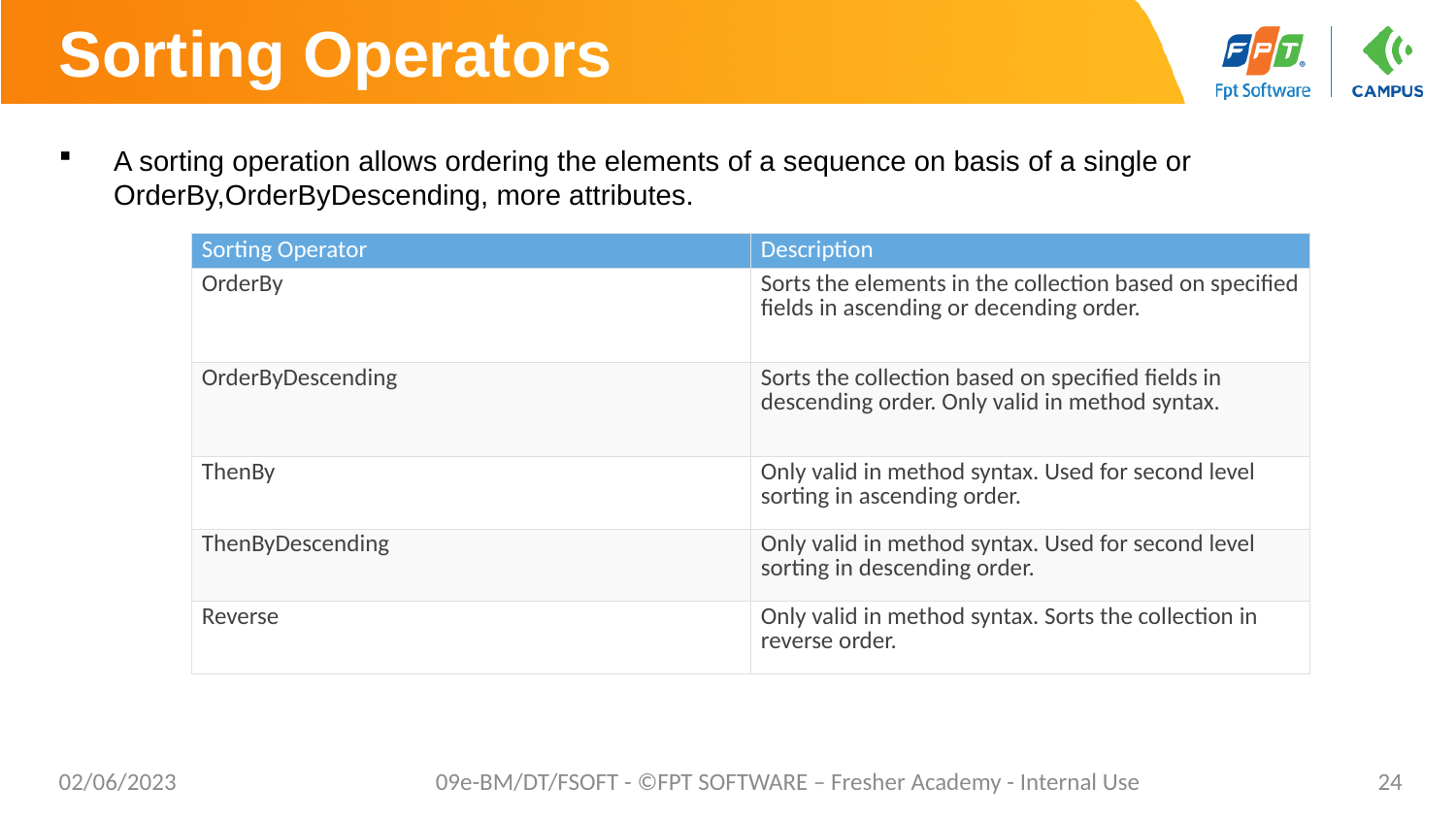

# Sorting Operators
A sorting operation allows ordering the elements of a sequence on basis of a single or OrderBy,OrderByDescending, more attributes.
| Sorting Operator | Description |
| --- | --- |
| OrderBy | Sorts the elements in the collection based on specified fields in ascending or decending order. |
| OrderByDescending | Sorts the collection based on specified fields in descending order. Only valid in method syntax. |
| ThenBy | Only valid in method syntax. Used for second level sorting in ascending order. |
| ThenByDescending | Only valid in method syntax. Used for second level sorting in descending order. |
| Reverse | Only valid in method syntax. Sorts the collection in reverse order. |
02/06/2023
09e-BM/DT/FSOFT - ©FPT SOFTWARE – Fresher Academy - Internal Use
24